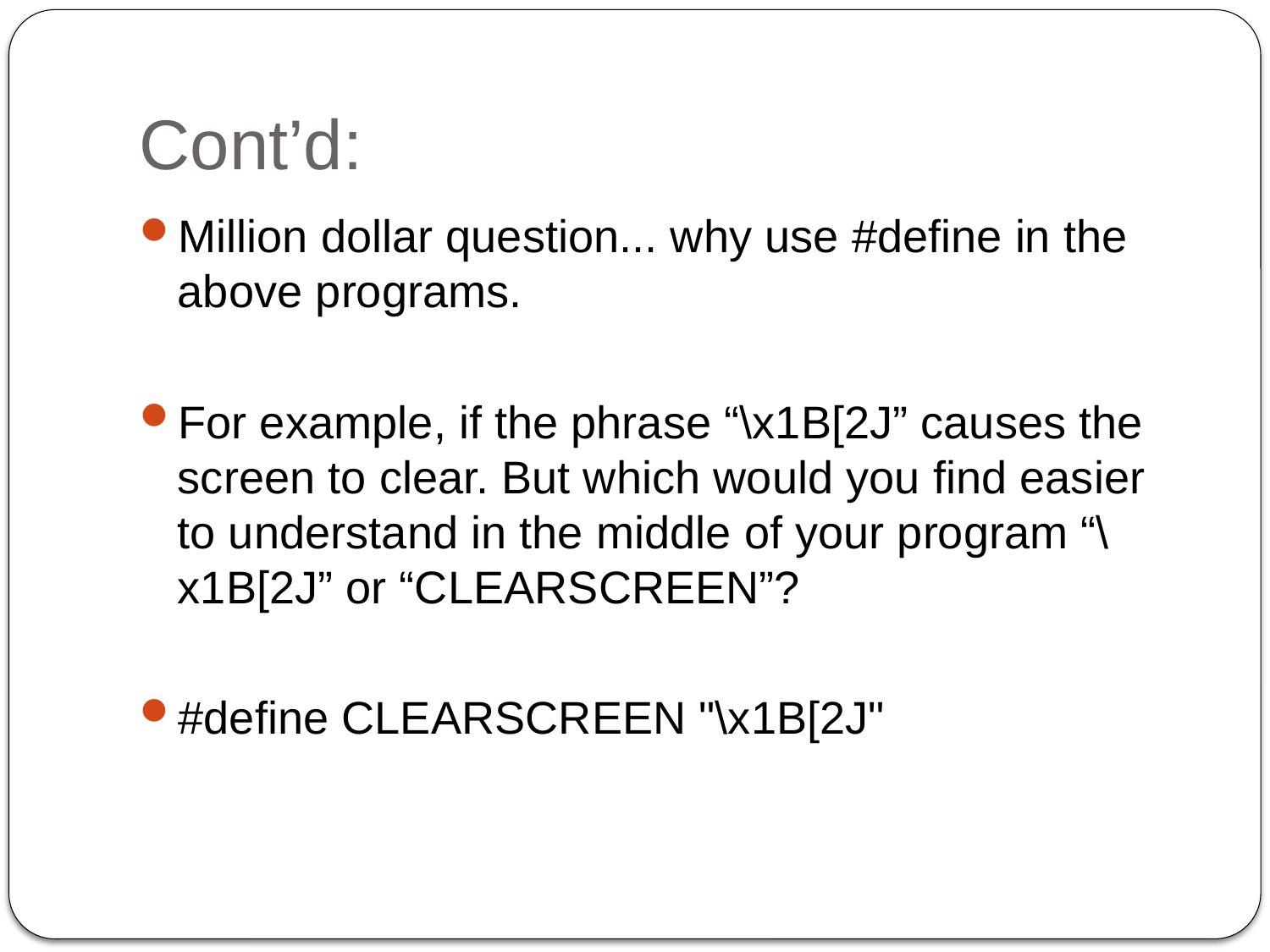

# Cont’d:
Million dollar question... why use #define in the above programs.

For example, if the phrase “\x1B[2J” causes the screen to clear. But which would you find easier to understand in the middle of your program “\x1B[2J” or “CLEARSCREEN”?

#define CLEARSCREEN "\x1B[2J"